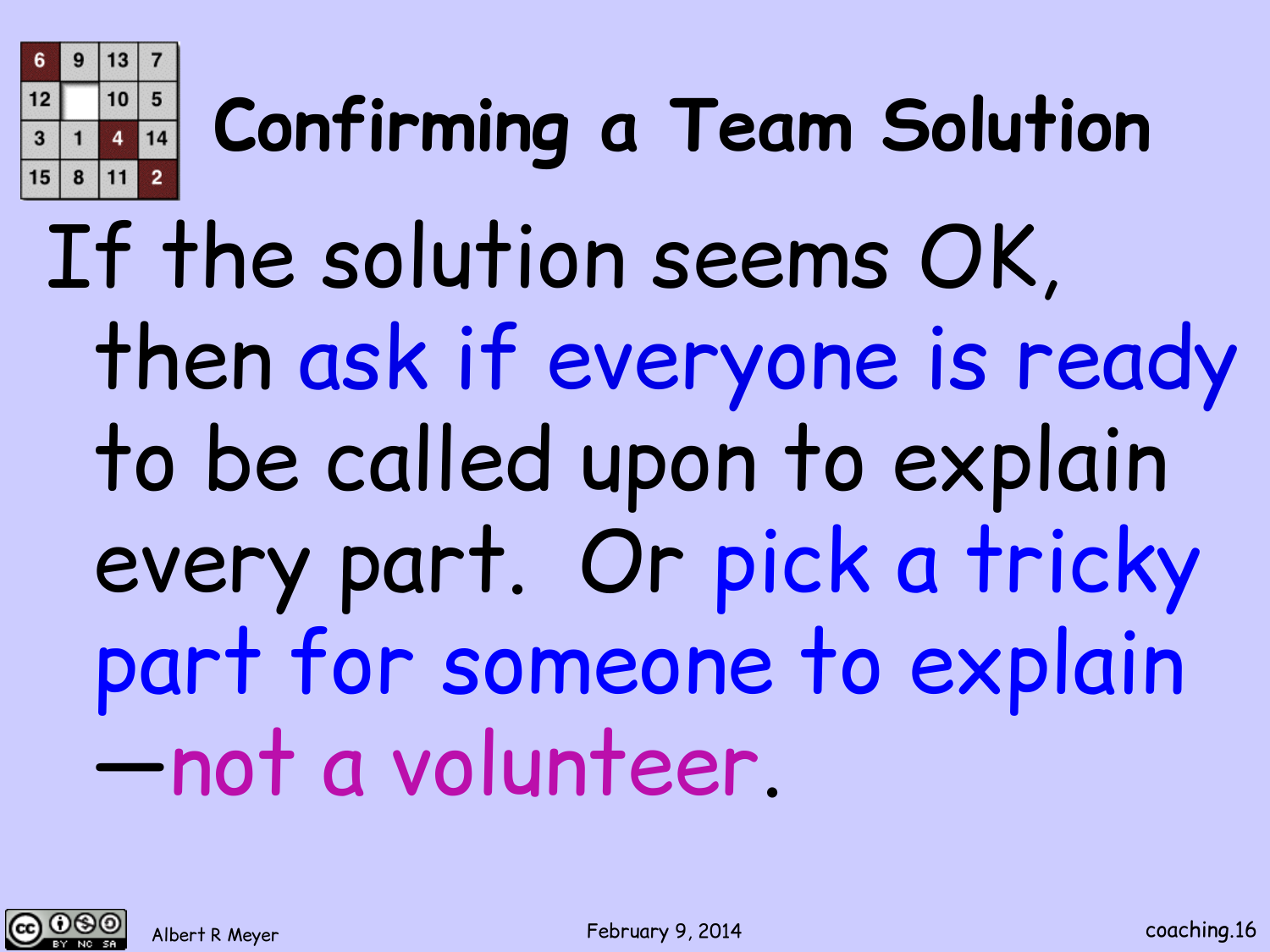

# Confirming a Team Solution
If the solution seems OK, then ask if everyone is ready to be called upon to explain every part.  Or pick a tricky part for someone to explain—not a volunteer.
coaching.16